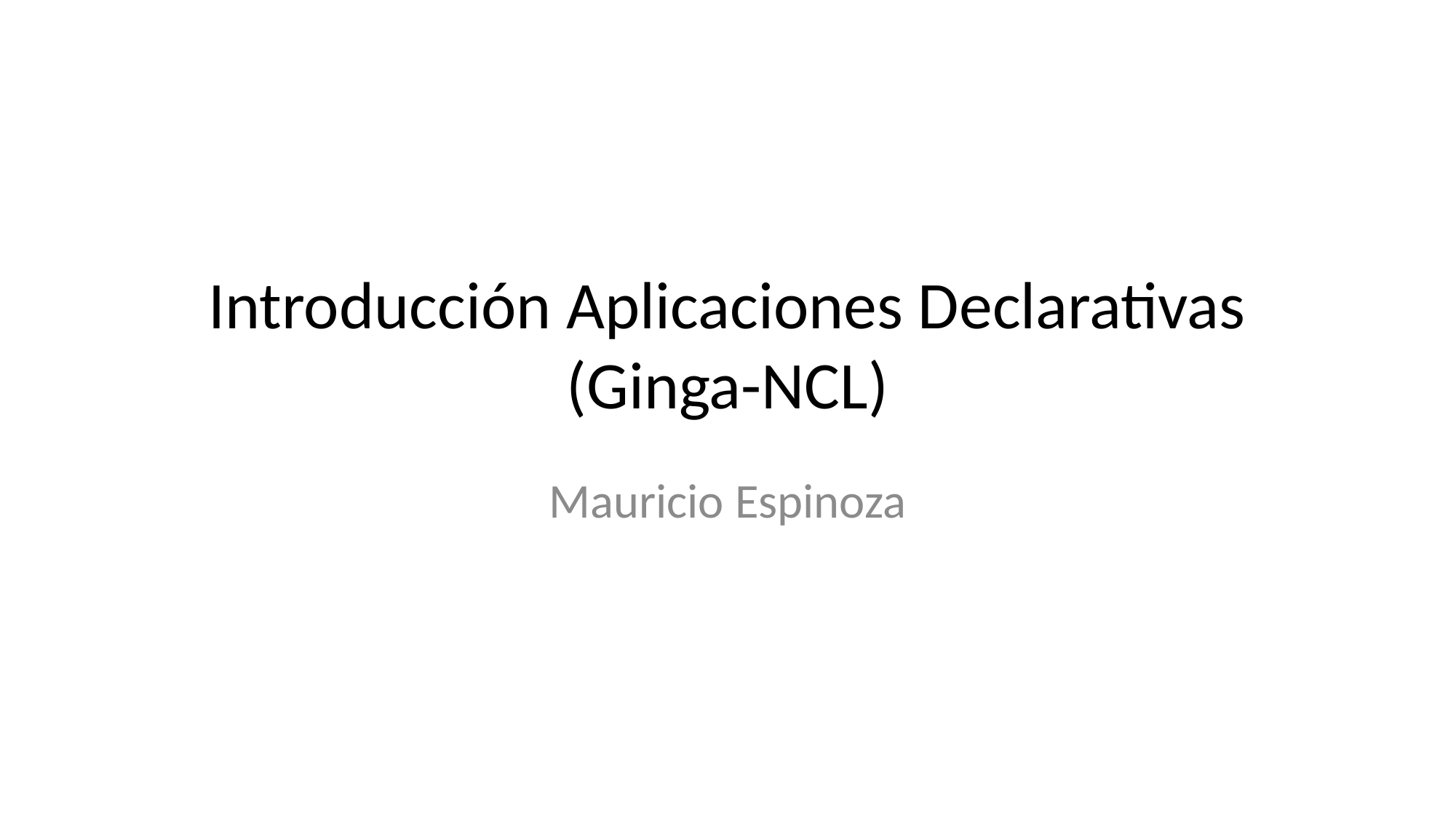

# Introducción Aplicaciones Declarativas (Ginga-NCL)
Mauricio Espinoza